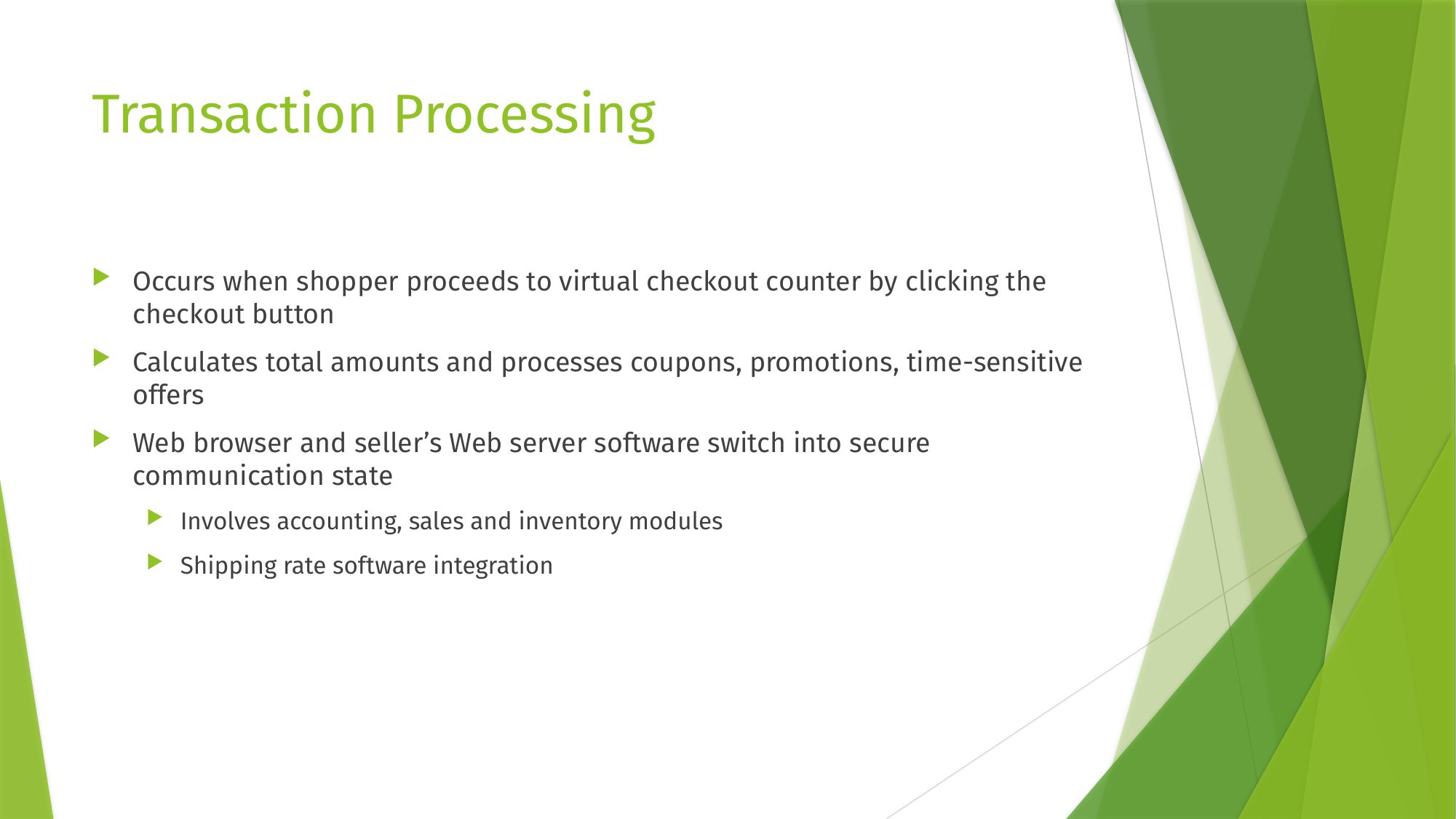

# Transaction Processing
Occurs when shopper proceeds to virtual checkout counter by clicking the checkout button
Calculates total amounts and processes coupons, promotions, time-sensitive offers
Web browser and seller’s Web server software switch into secure communication state
Involves accounting, sales and inventory modules
Shipping rate software integration